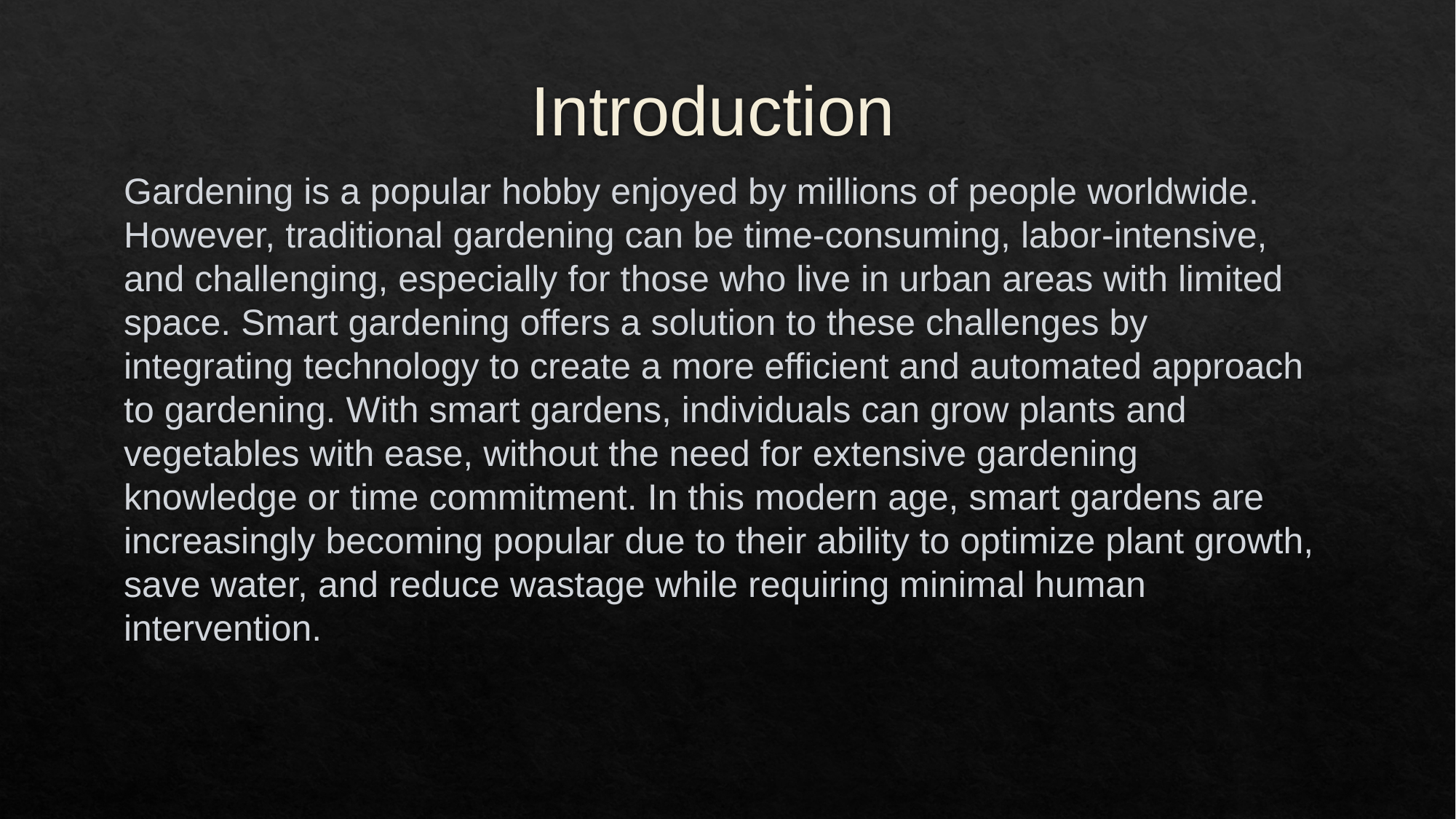

# Introduction
Gardening is a popular hobby enjoyed by millions of people worldwide. However, traditional gardening can be time-consuming, labor-intensive, and challenging, especially for those who live in urban areas with limited space. Smart gardening offers a solution to these challenges by integrating technology to create a more efficient and automated approach to gardening. With smart gardens, individuals can grow plants and vegetables with ease, without the need for extensive gardening knowledge or time commitment. In this modern age, smart gardens are increasingly becoming popular due to their ability to optimize plant growth, save water, and reduce wastage while requiring minimal human intervention.